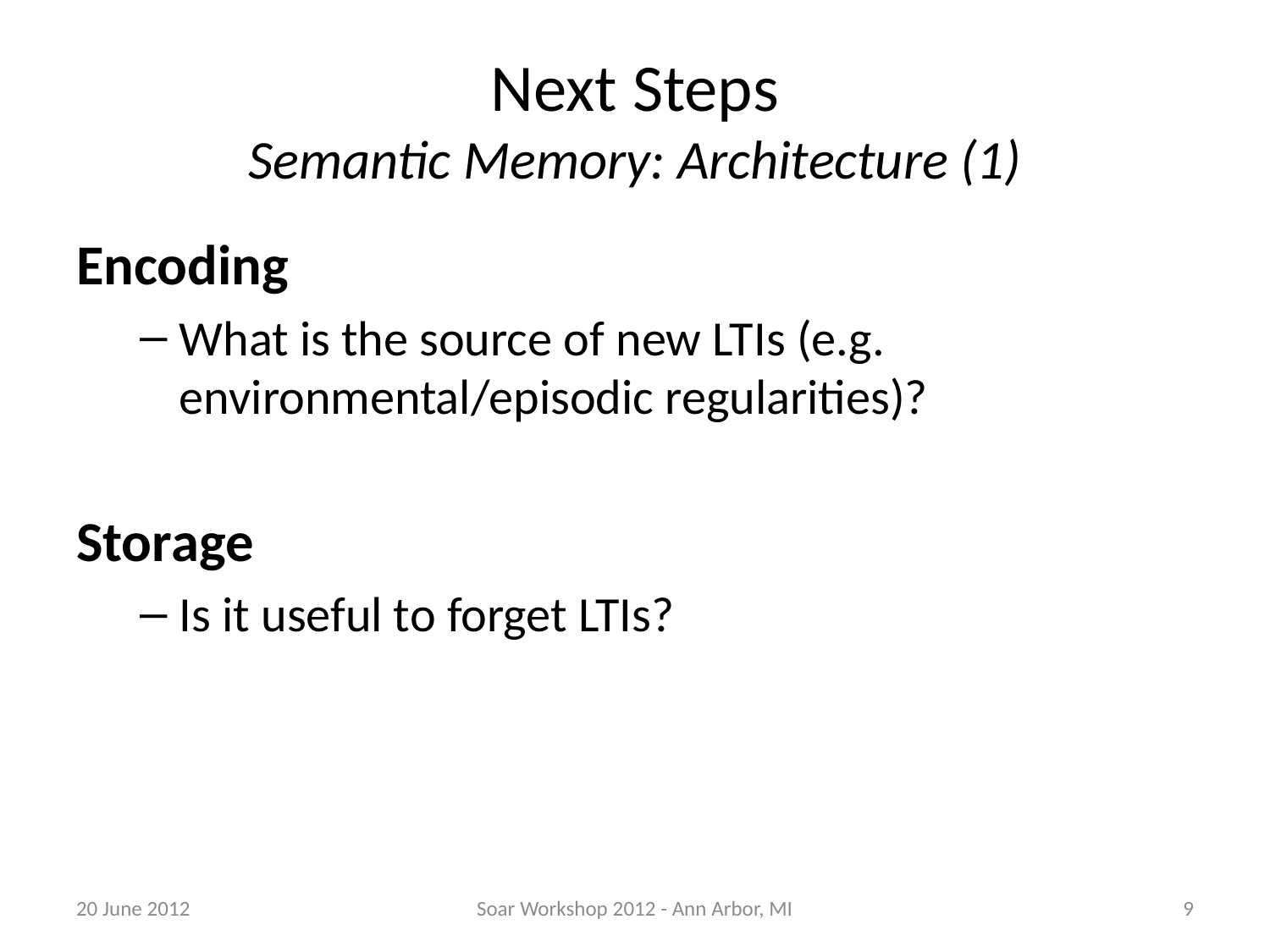

# Next Steps Semantic Memory: Architecture (1)
Encoding
What is the source of new LTIs (e.g. environmental/episodic regularities)?

Storage
Is it useful to forget LTIs?
20 June 2012
Soar Workshop 2012 - Ann Arbor, MI
9